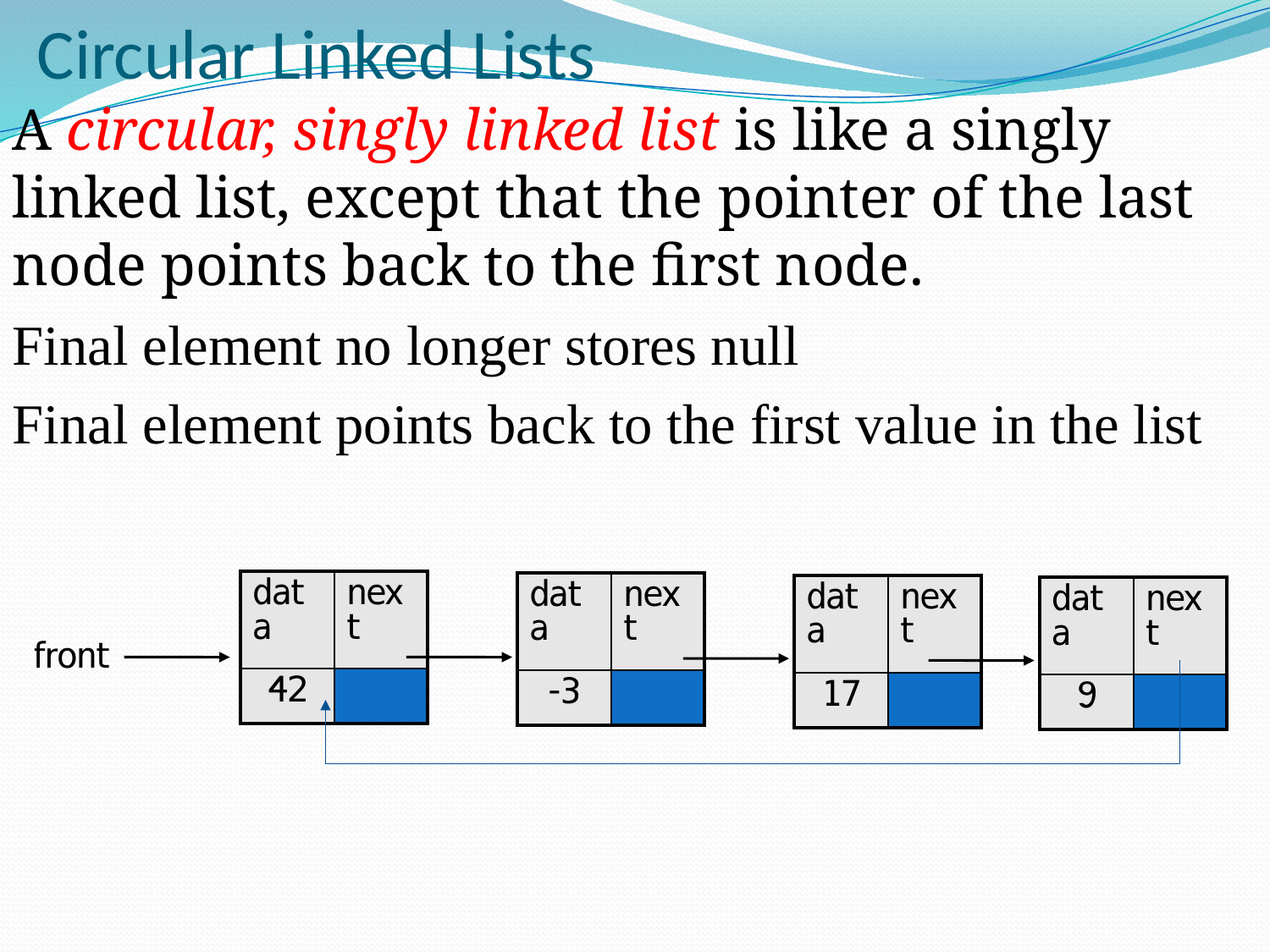

# Circular Linked Lists
A circular, singly linked list is like a singly linked list, except that the pointer of the last node points back to the first node.
Final element no longer stores null
Final element points back to the first value in the list

| data | next |
| --- | --- |
| 42 |  |
| data | next |
| --- | --- |
| -3 |  |
| data | next |
| --- | --- |
| 17 |  |
| data | next |
| --- | --- |
| 9 |  |
front